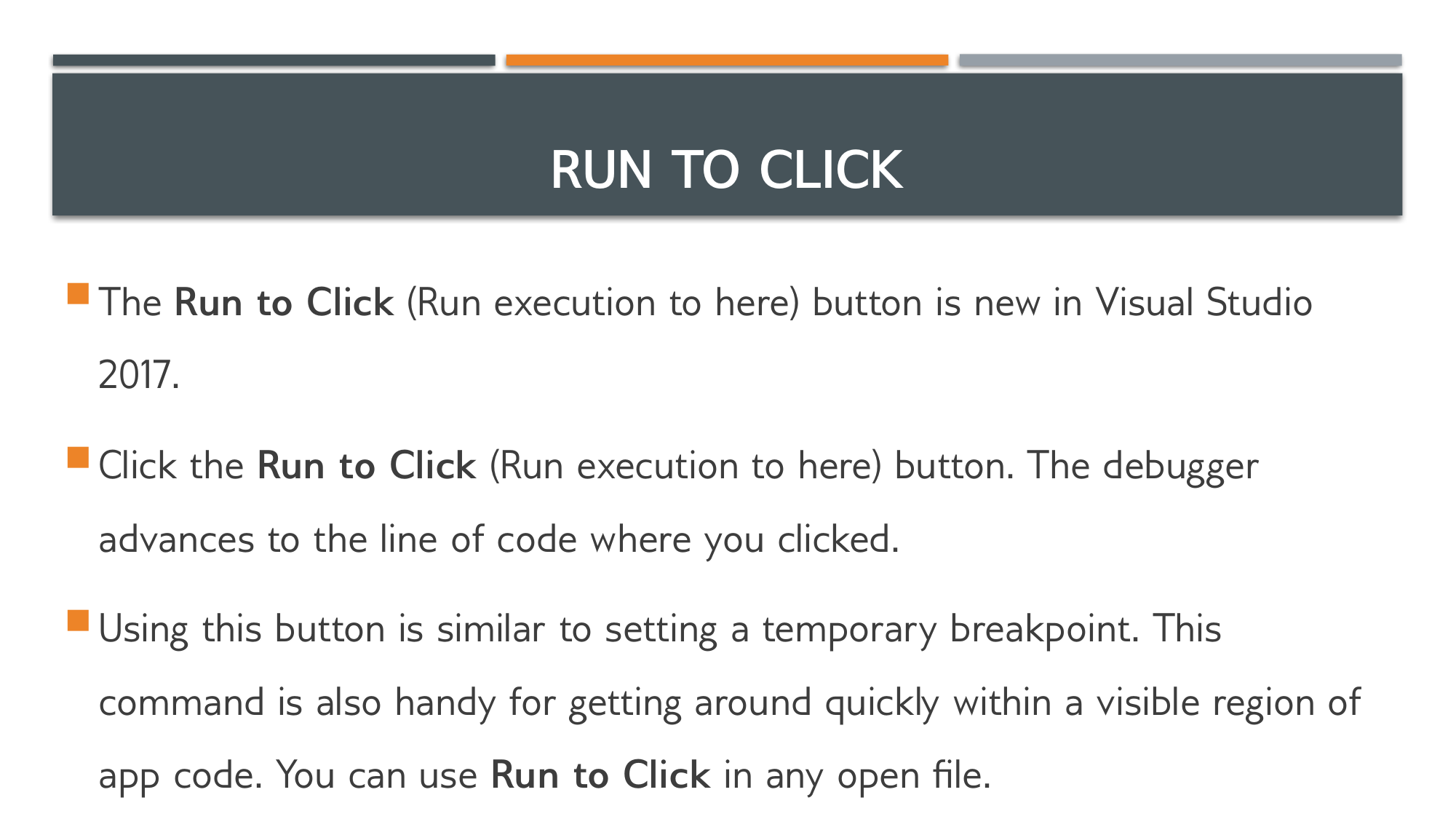

# Run to Click
The Run to Click (Run execution to here) button is new in Visual Studio 2017.
Click the Run to Click (Run execution to here) button. The debugger advances to the line of code where you clicked.
Using this button is similar to setting a temporary breakpoint. This command is also handy for getting around quickly within a visible region of app code. You can use Run to Click in any open file.